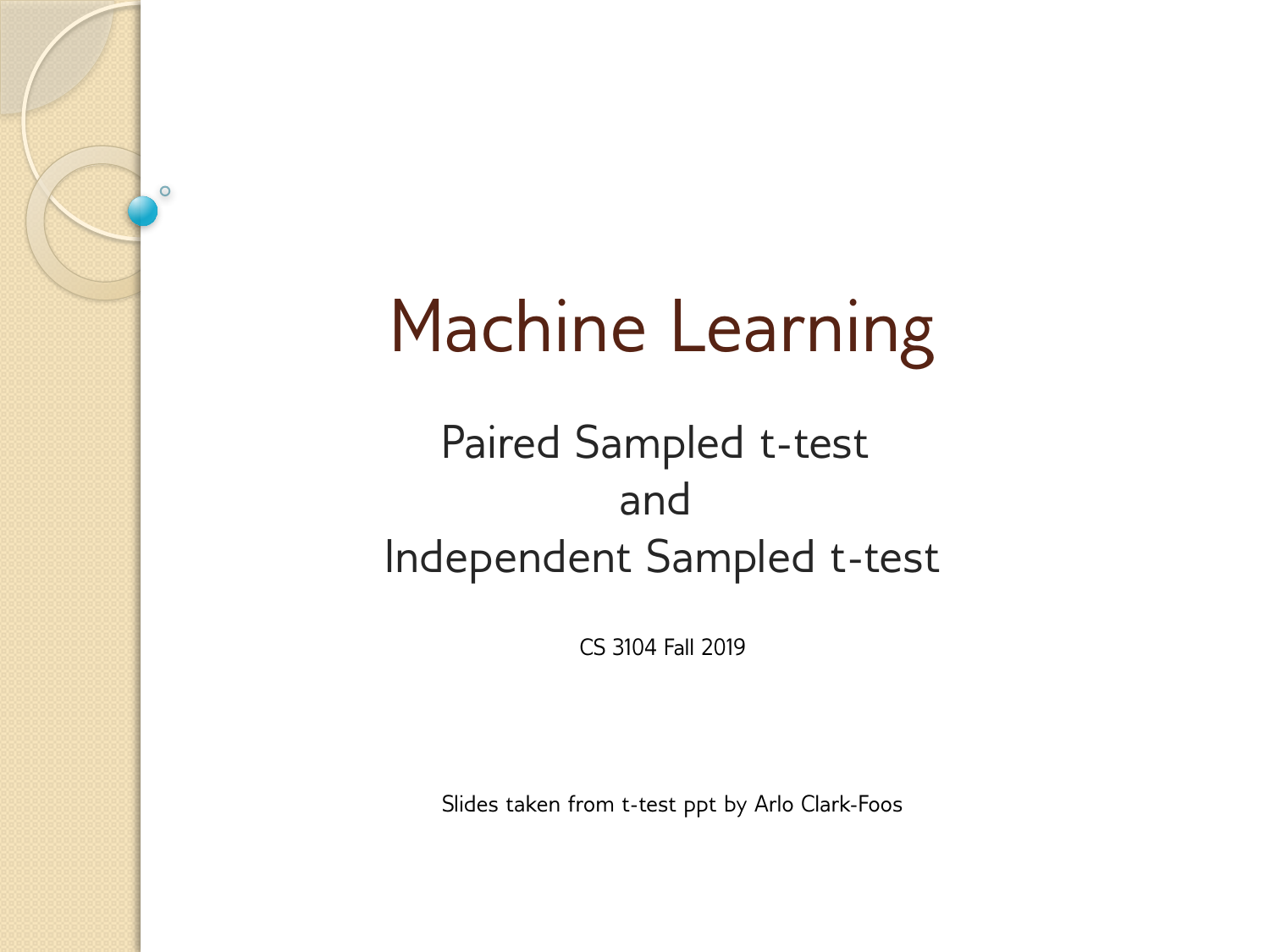

# Machine Learning
Paired Sampled t-test
and
Independent Sampled t-test
CS 3104 Fall 2019
Slides taken from t-test ppt by Arlo Clark-Foos